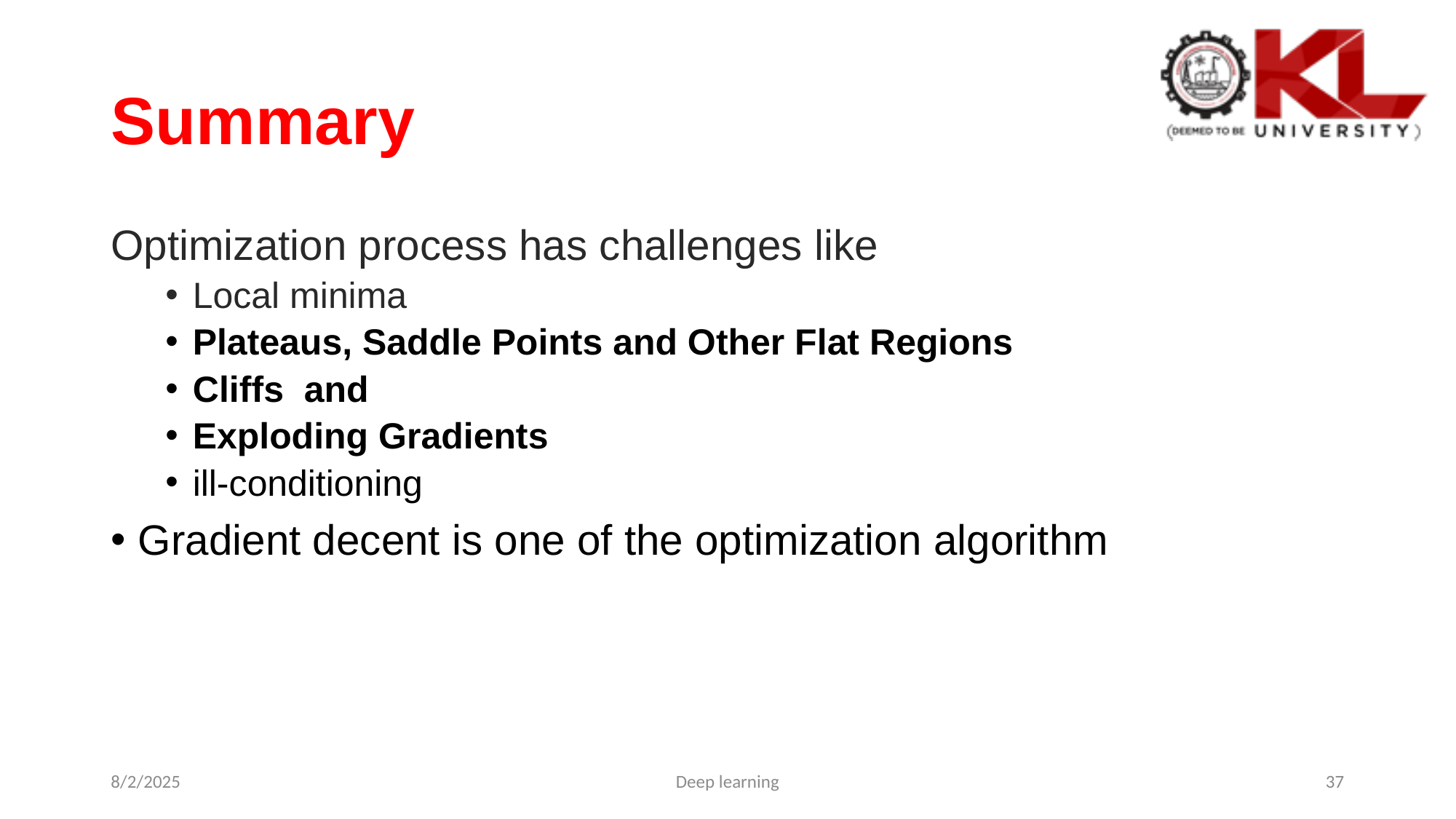

# Summary
Optimization process has challenges like
Local minima
Plateaus, Saddle Points and Other Flat Regions
Cliffs  and
Exploding Gradients
ill-conditioning
Gradient decent is one of the optimization algorithm

8/2/2025
Deep learning
37